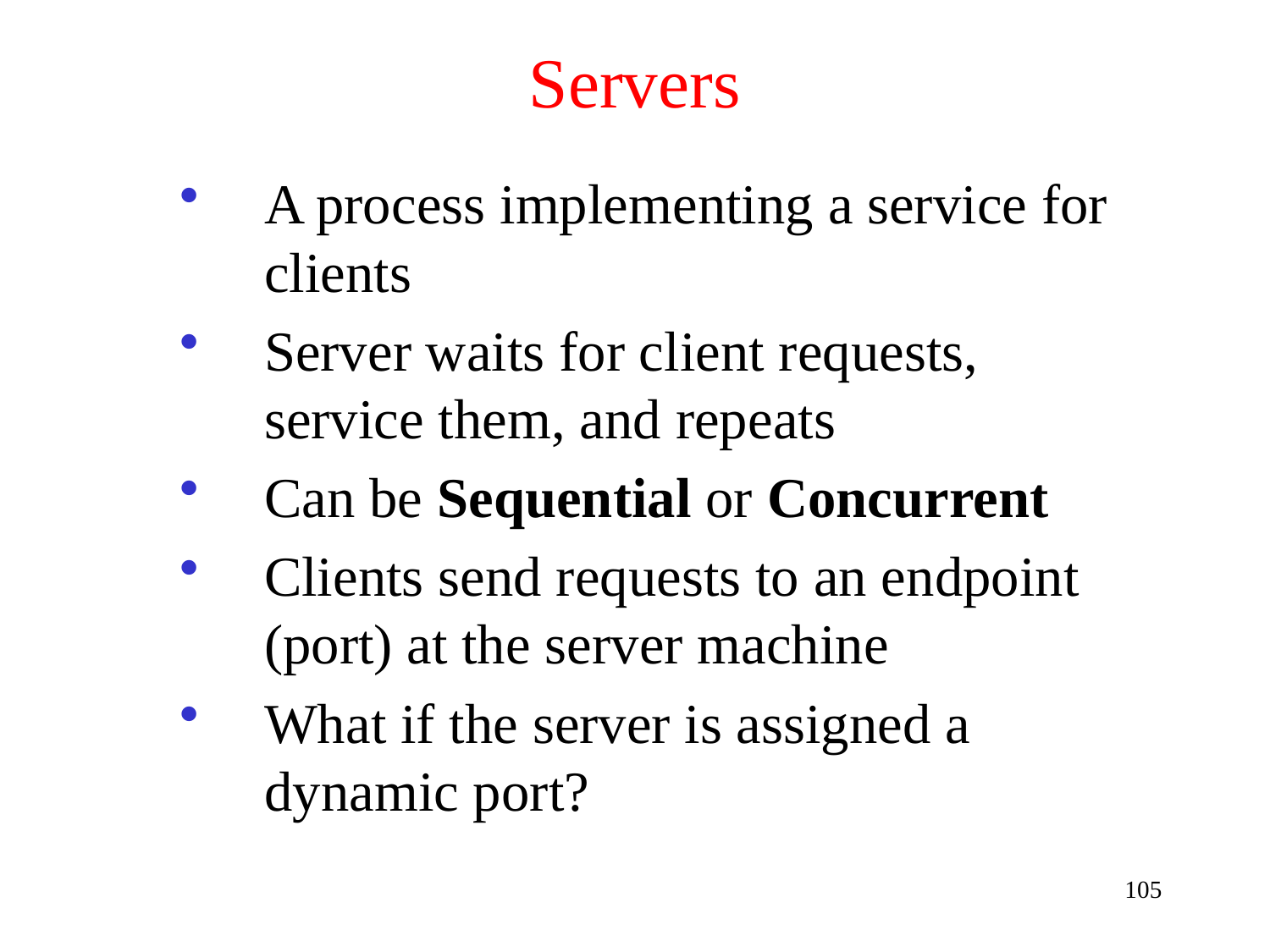

# Servers
A process implementing a service for clients
Server waits for client requests, service them, and repeats
Can be Sequential or Concurrent
Clients send requests to an endpoint (port) at the server machine
What if the server is assigned a dynamic port?

105